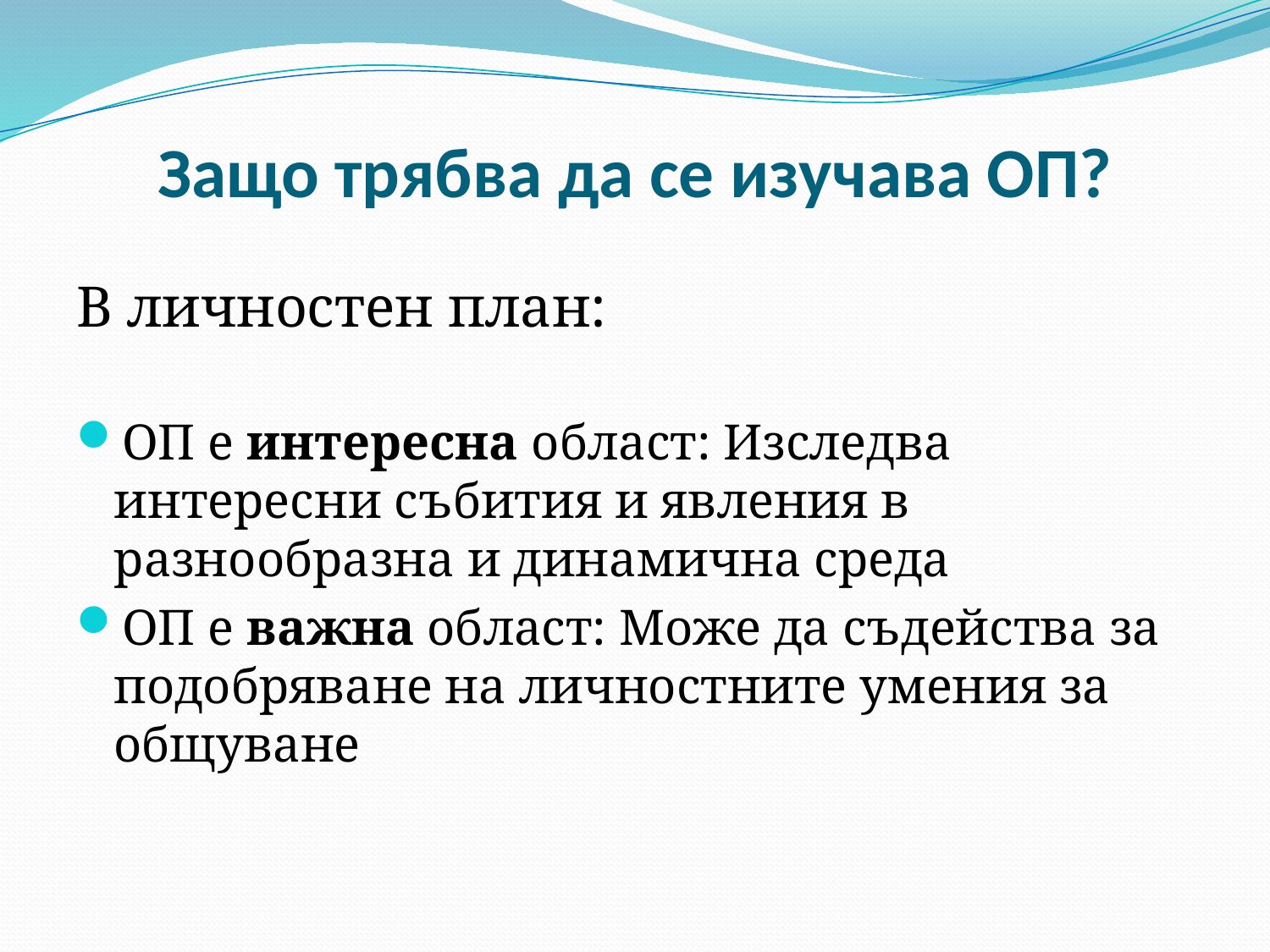

# Защо трябва да се изучава ОП?
В личностен план:

ОП е интересна област: Изследва интересни събития и явления в разнообразна и динамична среда
ОП е важна област: Може да съдейства за подобряване на личностните умения за общуване